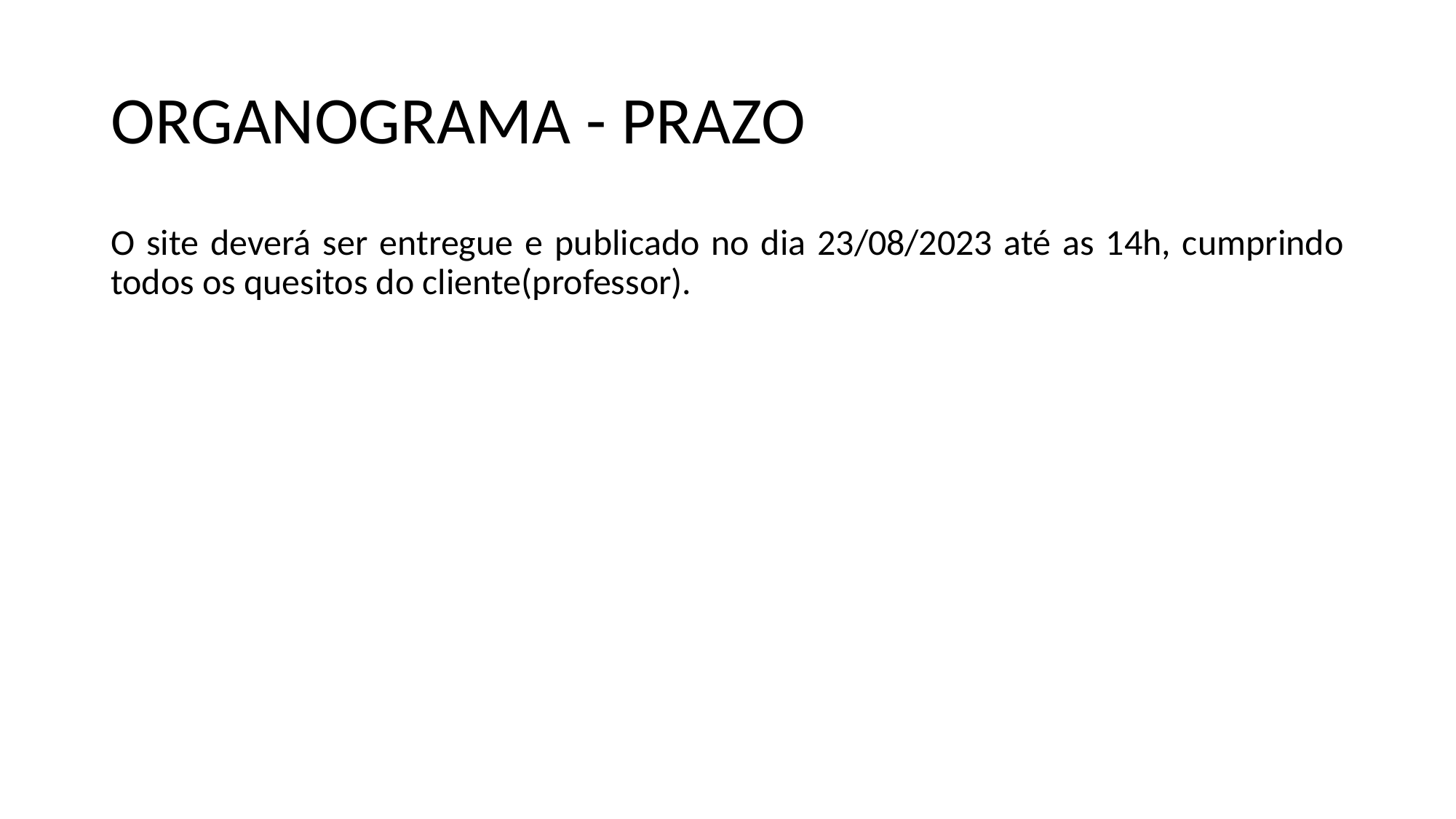

ORGANOGRAMA - PRAZO
O site deverá ser entregue e publicado no dia 23/08/2023 até as 14h, cumprindo todos os quesitos do cliente(professor).